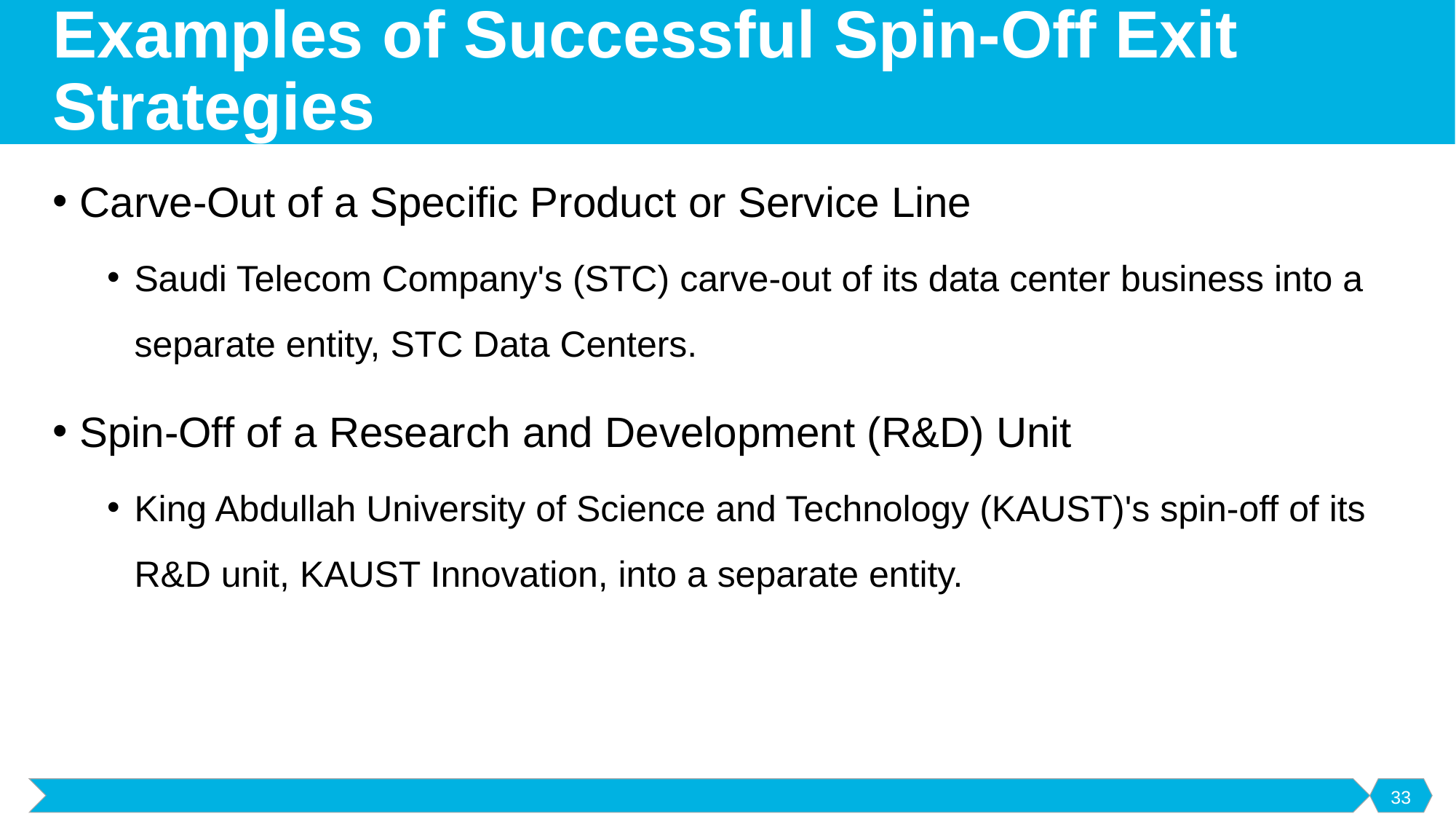

# Examples of Successful Spin-Off Exit Strategies
Carve-Out of a Specific Product or Service Line
Saudi Telecom Company's (STC) carve-out of its data center business into a separate entity, STC Data Centers.
Spin-Off of a Research and Development (R&D) Unit
King Abdullah University of Science and Technology (KAUST)'s spin-off of its R&D unit, KAUST Innovation, into a separate entity.
33